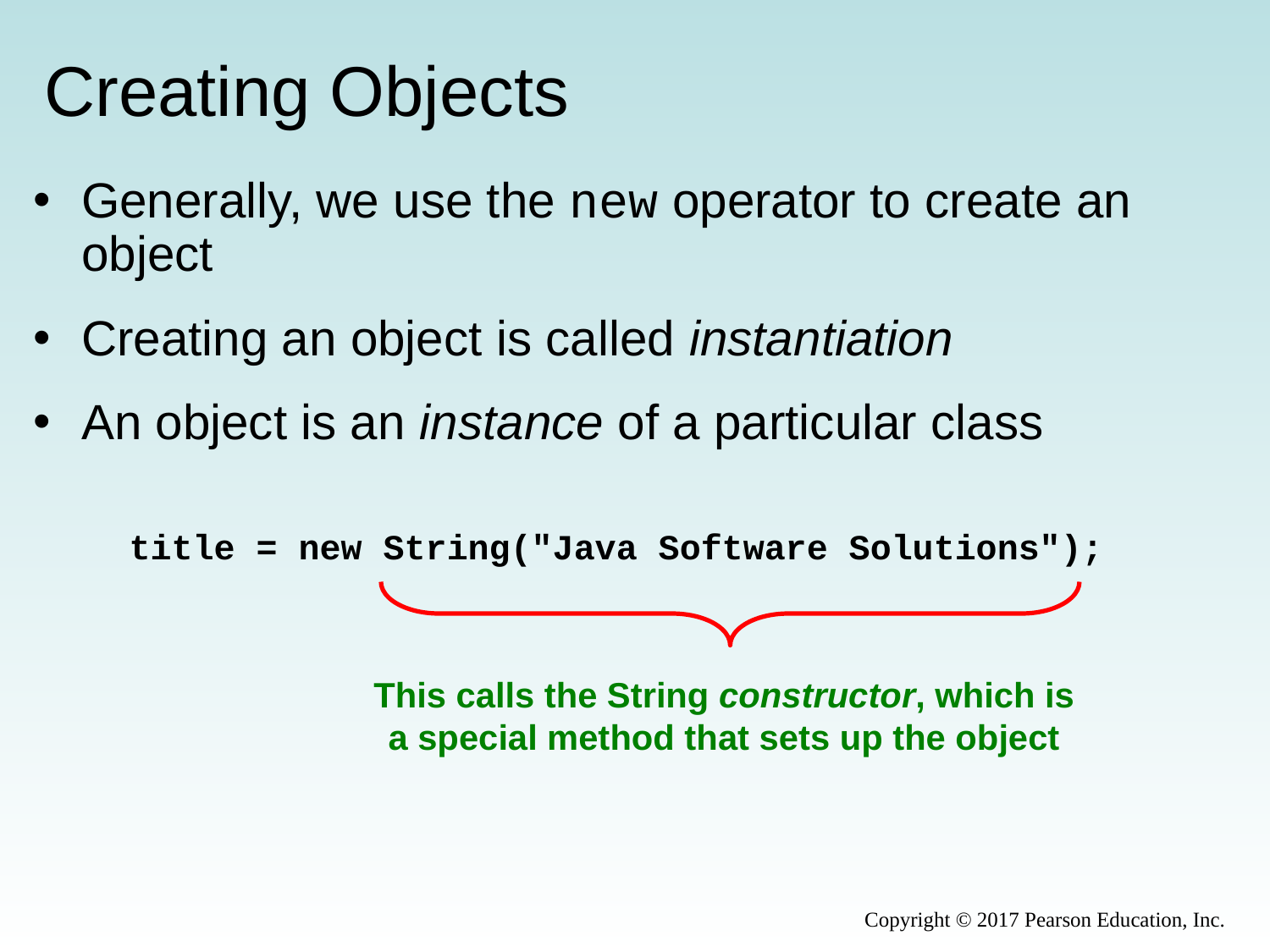

# Creating Objects
Generally, we use the new operator to create an object
Creating an object is called instantiation
An object is an instance of a particular class

title = new String("Java Software Solutions");
This calls the String constructor, which is
a special method that sets up the object
Copyright © 2017 Pearson Education, Inc.